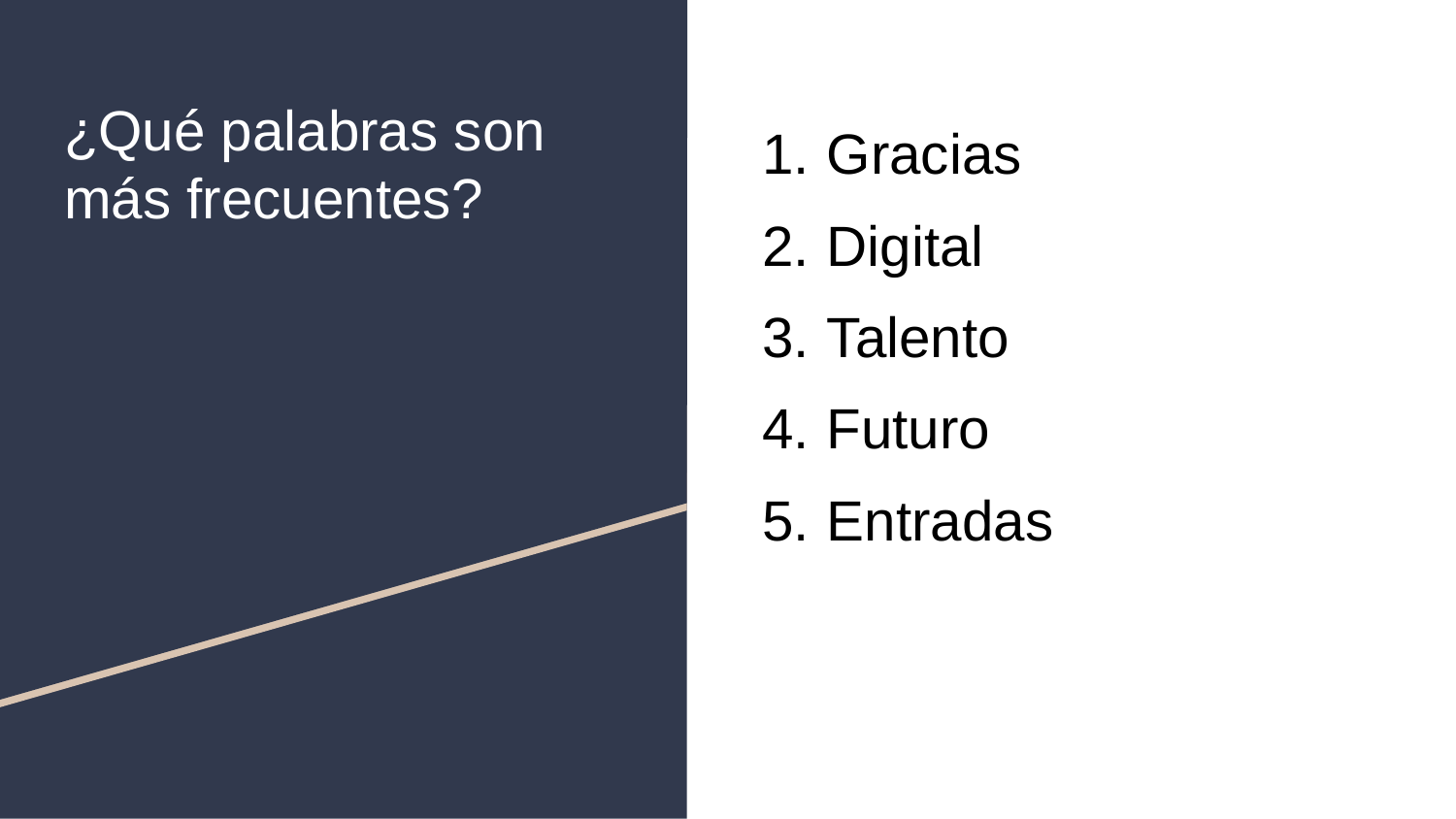

# ¿Qué palabras son más frecuentes?
Gracias
Digital
Talento
Futuro
Entradas